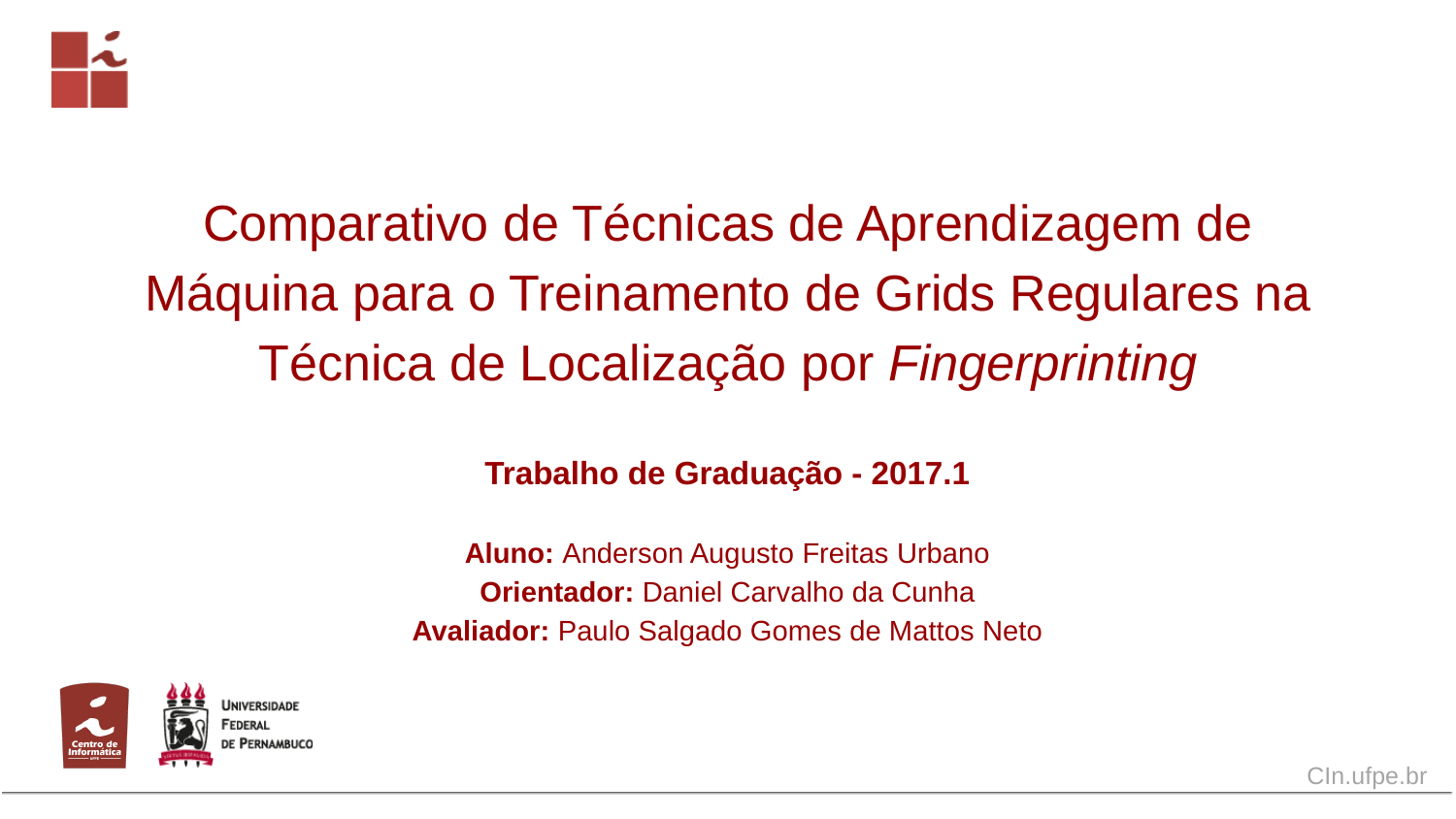

# Comparativo de Técnicas de Aprendizagem de Máquina para o Treinamento de Grids Regulares na Técnica de Localização por Fingerprinting
Trabalho de Graduação - 2017.1

Aluno: Anderson Augusto Freitas Urbano
Orientador: Daniel Carvalho da Cunha
Avaliador: Paulo Salgado Gomes de Mattos Neto